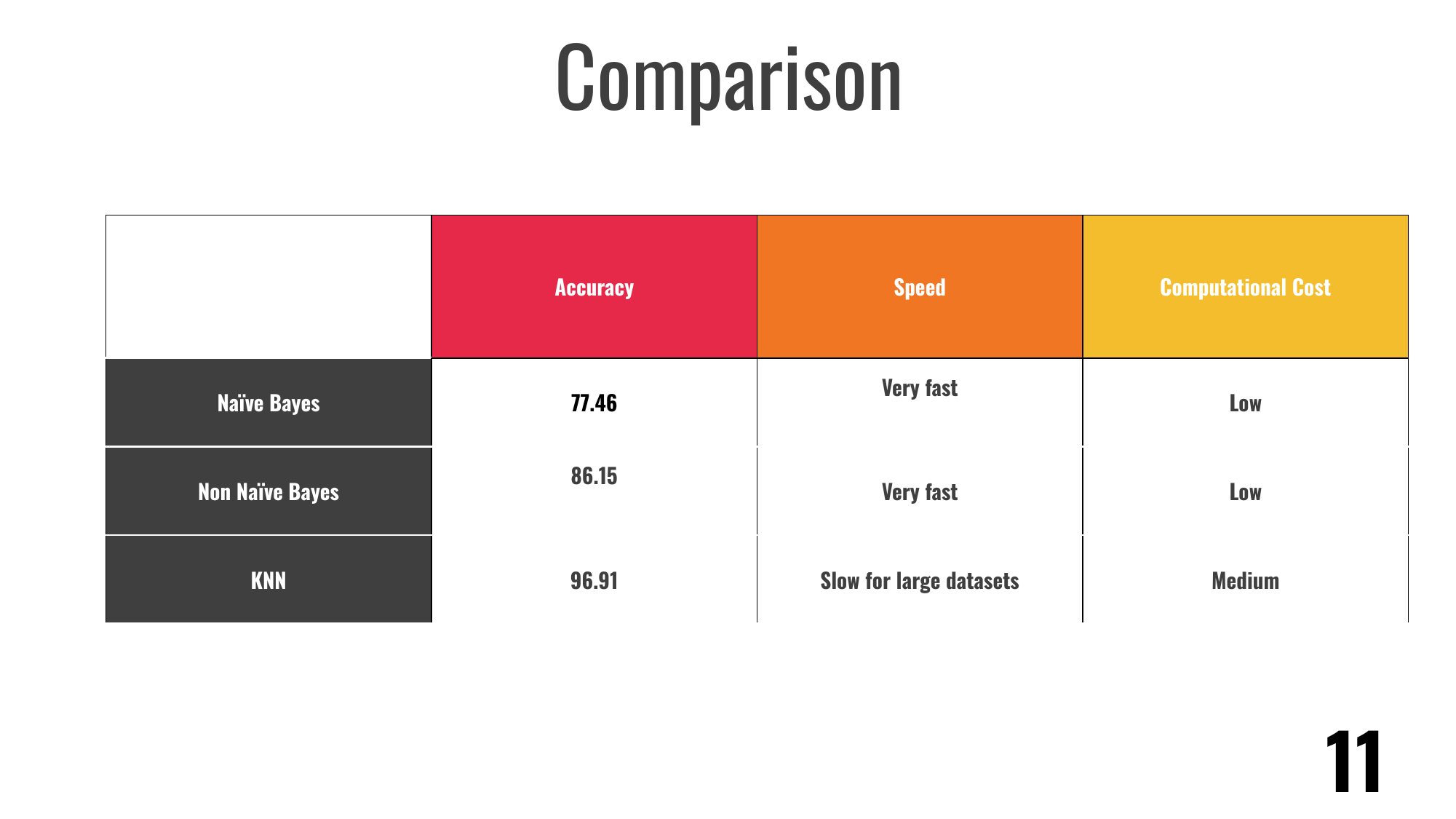

Comparison
|  | Accuracy | Speed | Computational Cost |
| --- | --- | --- | --- |
| Naïve Bayes | 77.46 | Very fast | Low |
| Non Naïve Bayes | 86.15 | Very fast | Low |
| KNN | 96.91 | Slow for large datasets | Medium |
11